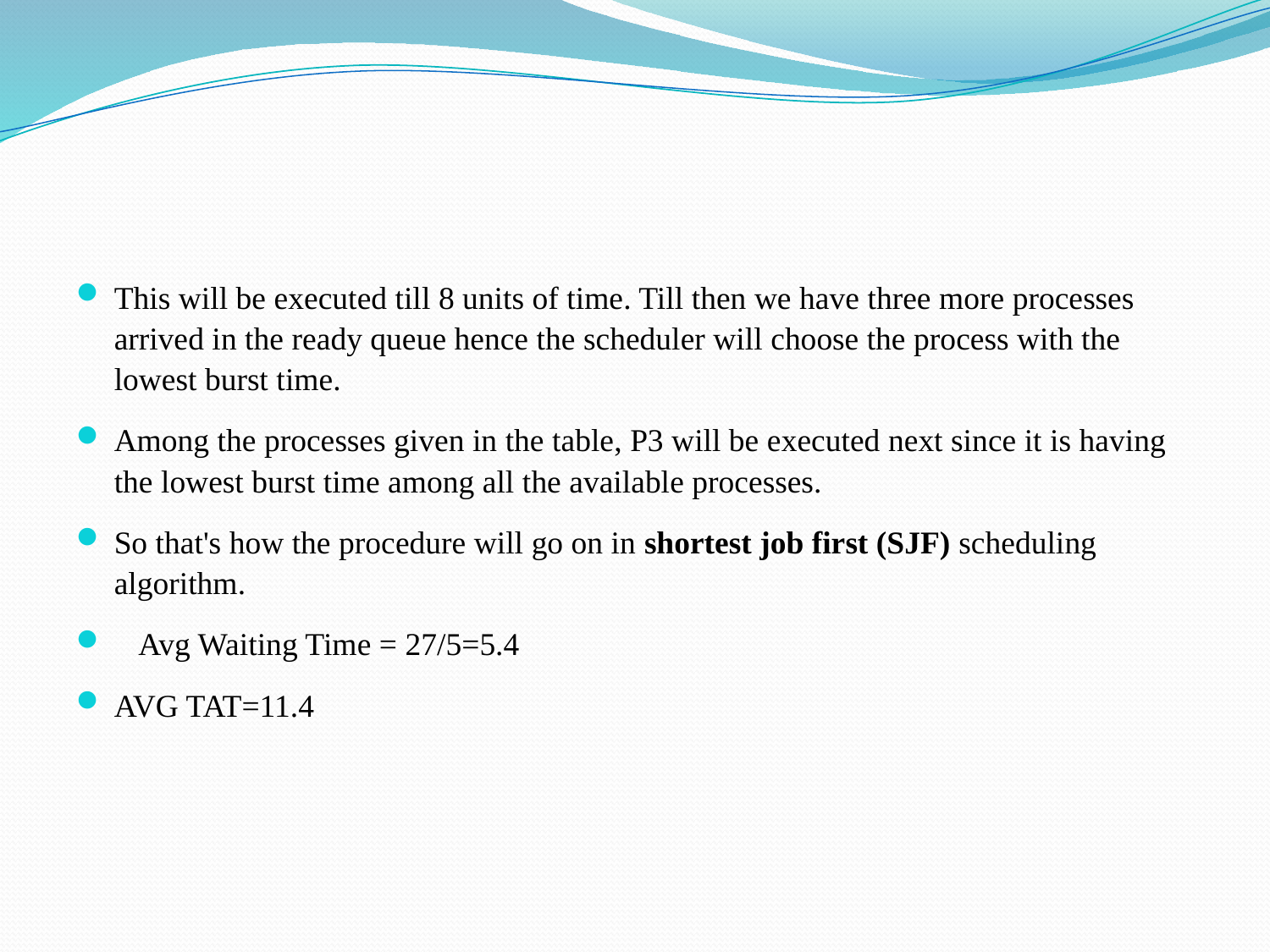

This will be executed till 8 units of time. Till then we have three more processes arrived in the ready queue hence the scheduler will choose the process with the lowest burst time.
Among the processes given in the table, P3 will be executed next since it is having the lowest burst time among all the available processes.
So that's how the procedure will go on in shortest job first (SJF) scheduling algorithm.
   Avg Waiting Time = 27/5=5.4
AVG TAT=11.4